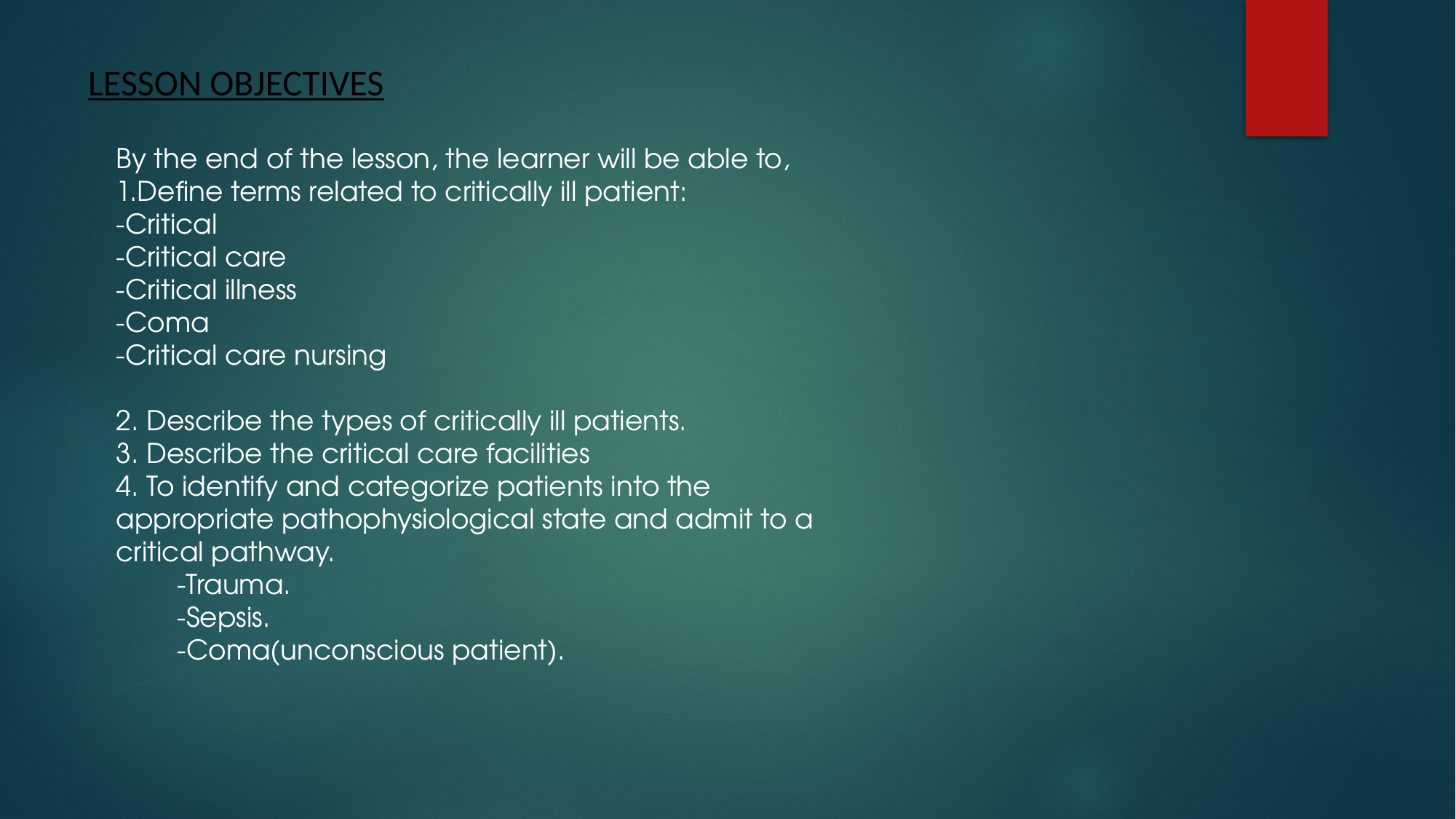

# LESSON OBJECTIVES

By the end of the lesson, the learner will be able to,
1.Define terms related to critically ill patient:
-Critical
-Critical care
-Critical illness
-Coma
-Critical care nursing

2. Describe the types of critically ill patients.
3. Describe the critical care facilities
4. To identify and categorize patients into the appropriate pathophysiological state and admit to a critical pathway.
        -Trauma.
        -Sepsis.
        -Coma(unconscious patient).